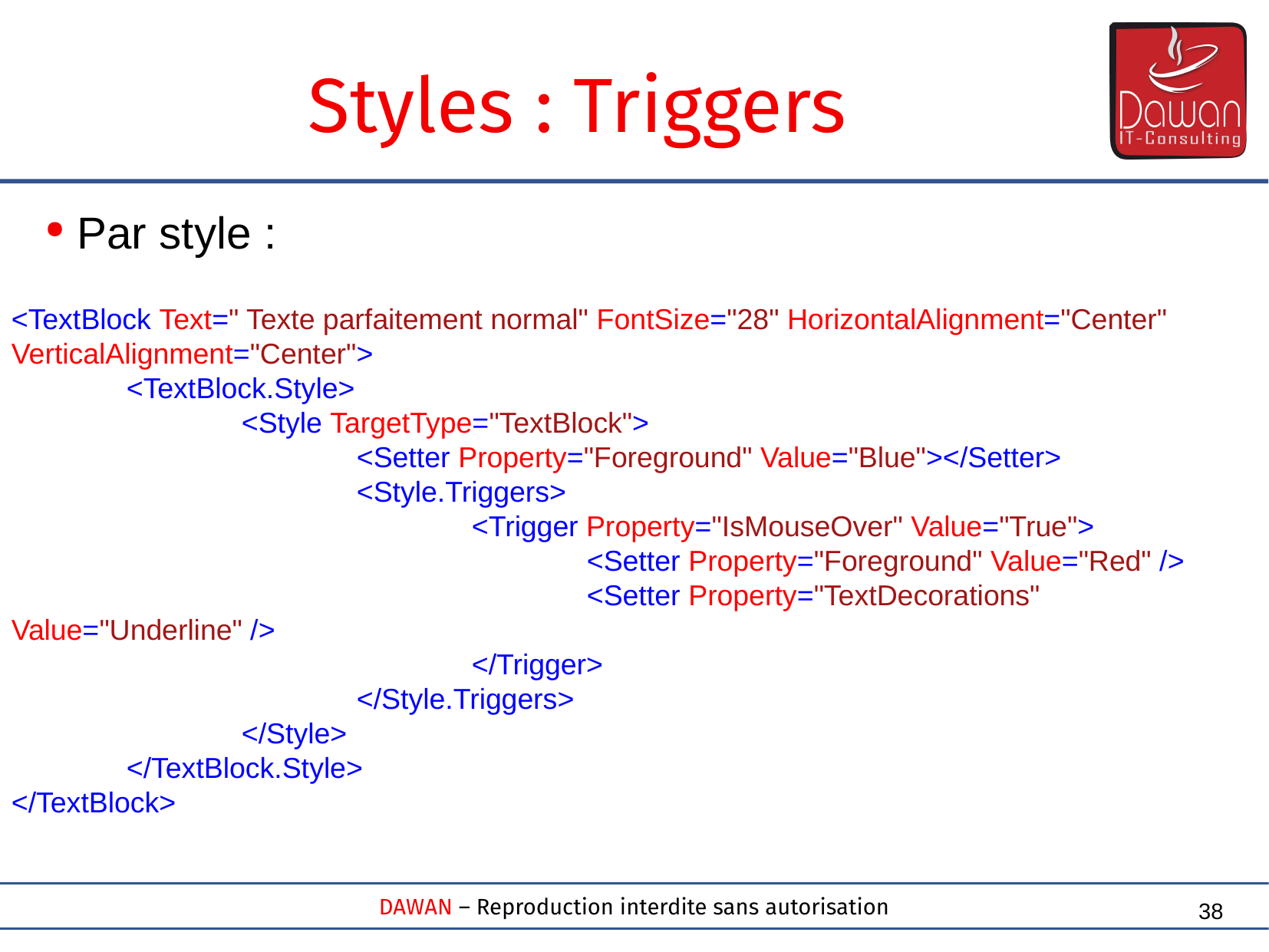

Styles : Triggers
 Par style :
<TextBlock Text=" Texte parfaitement normal" FontSize="28" HorizontalAlignment="Center" VerticalAlignment="Center">
	<TextBlock.Style>
		<Style TargetType="TextBlock">
			<Setter Property="Foreground" Value="Blue"></Setter>
			<Style.Triggers>
				<Trigger Property="IsMouseOver" Value="True">
					<Setter Property="Foreground" Value="Red" />
					<Setter Property="TextDecorations" Value="Underline" />
				</Trigger>
			</Style.Triggers>
		</Style>
	</TextBlock.Style>
</TextBlock>
38